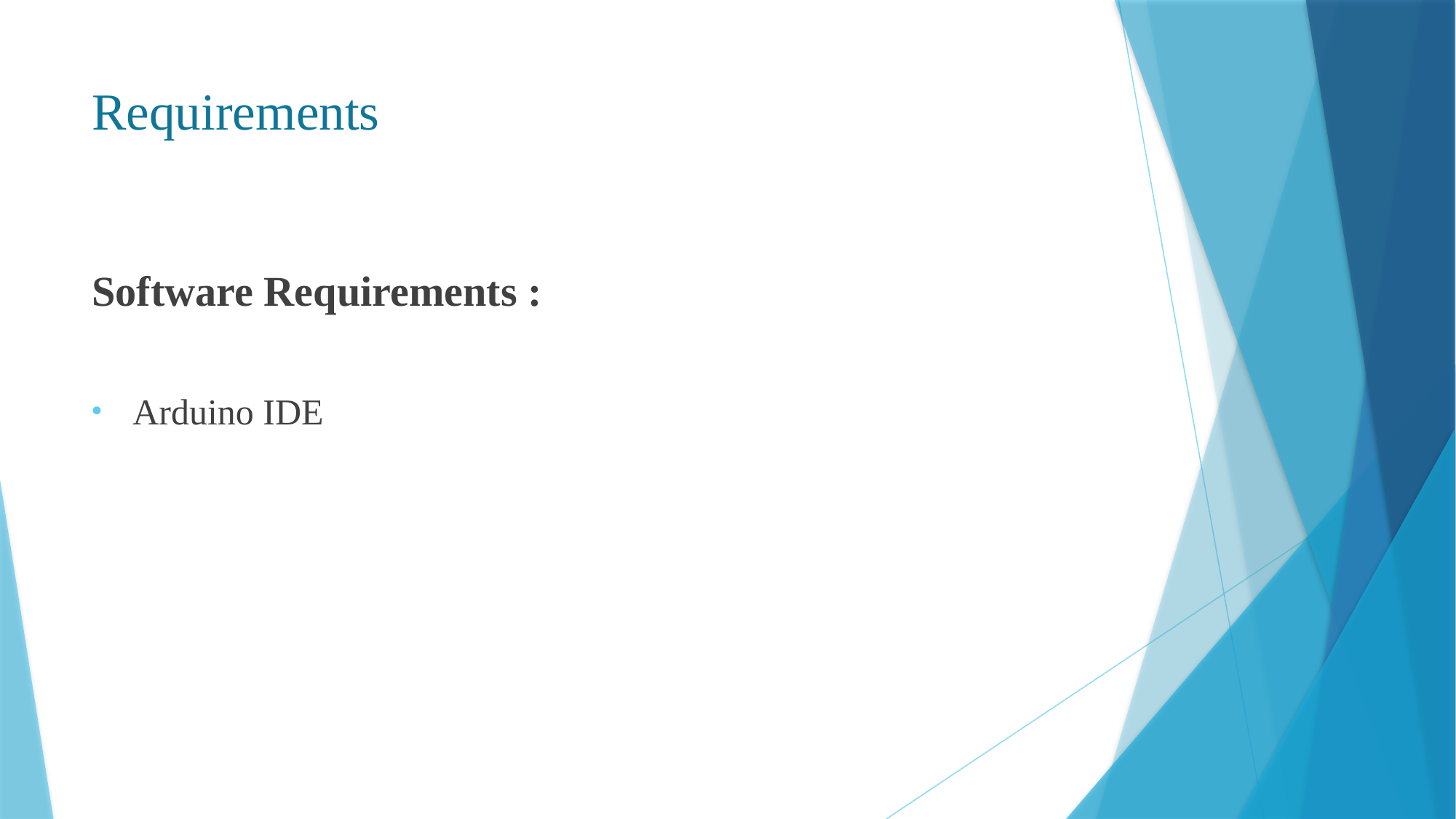

# Requirements
Software Requirements :

Arduino IDE